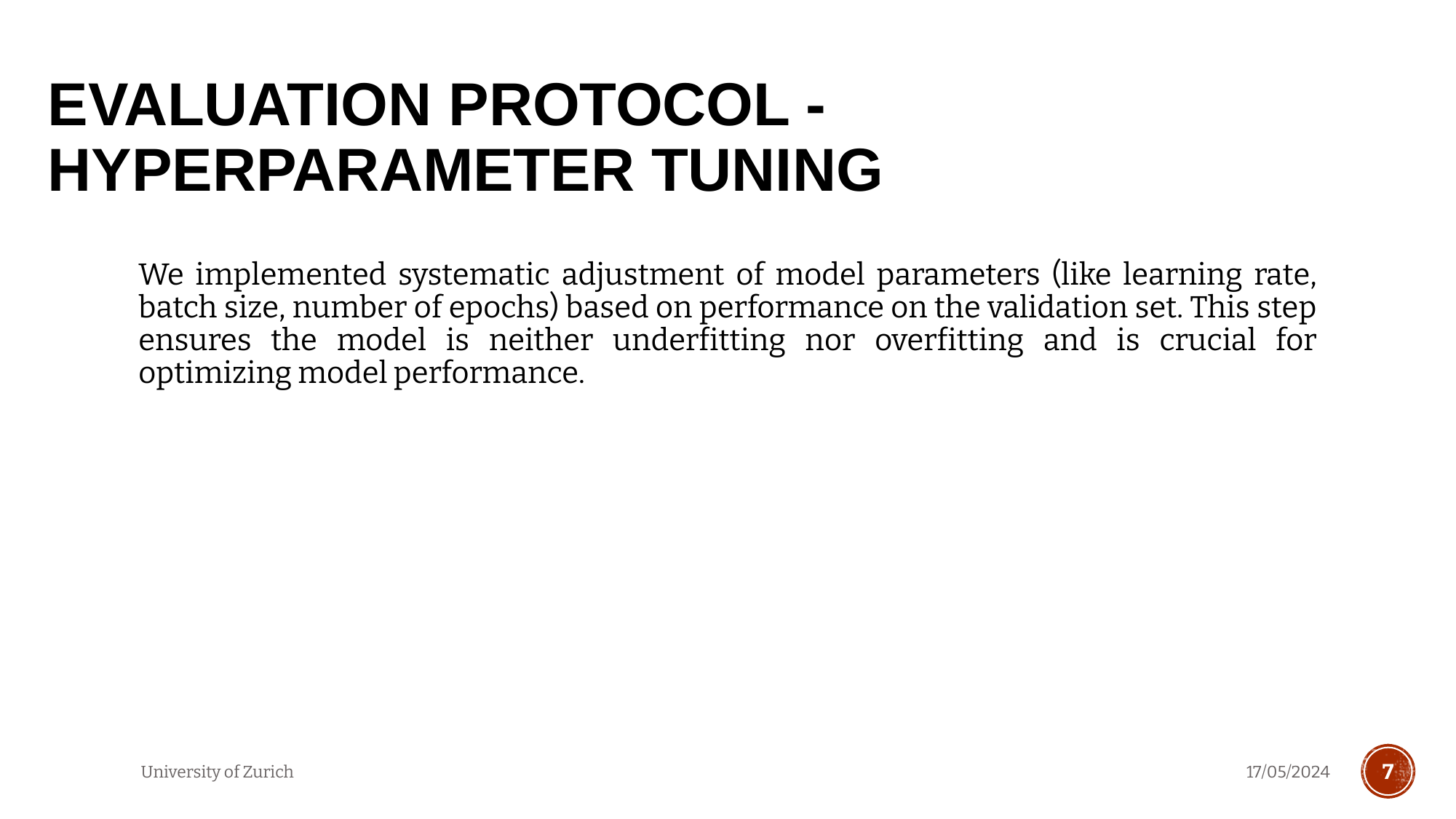

# Evaluation protocol - Hyperparameter Tuning
We implemented systematic adjustment of model parameters (like learning rate, batch size, number of epochs) based on performance on the validation set. This step ensures the model is neither underfitting nor overfitting and is crucial for optimizing model performance.
University of Zurich
17/05/2024
7